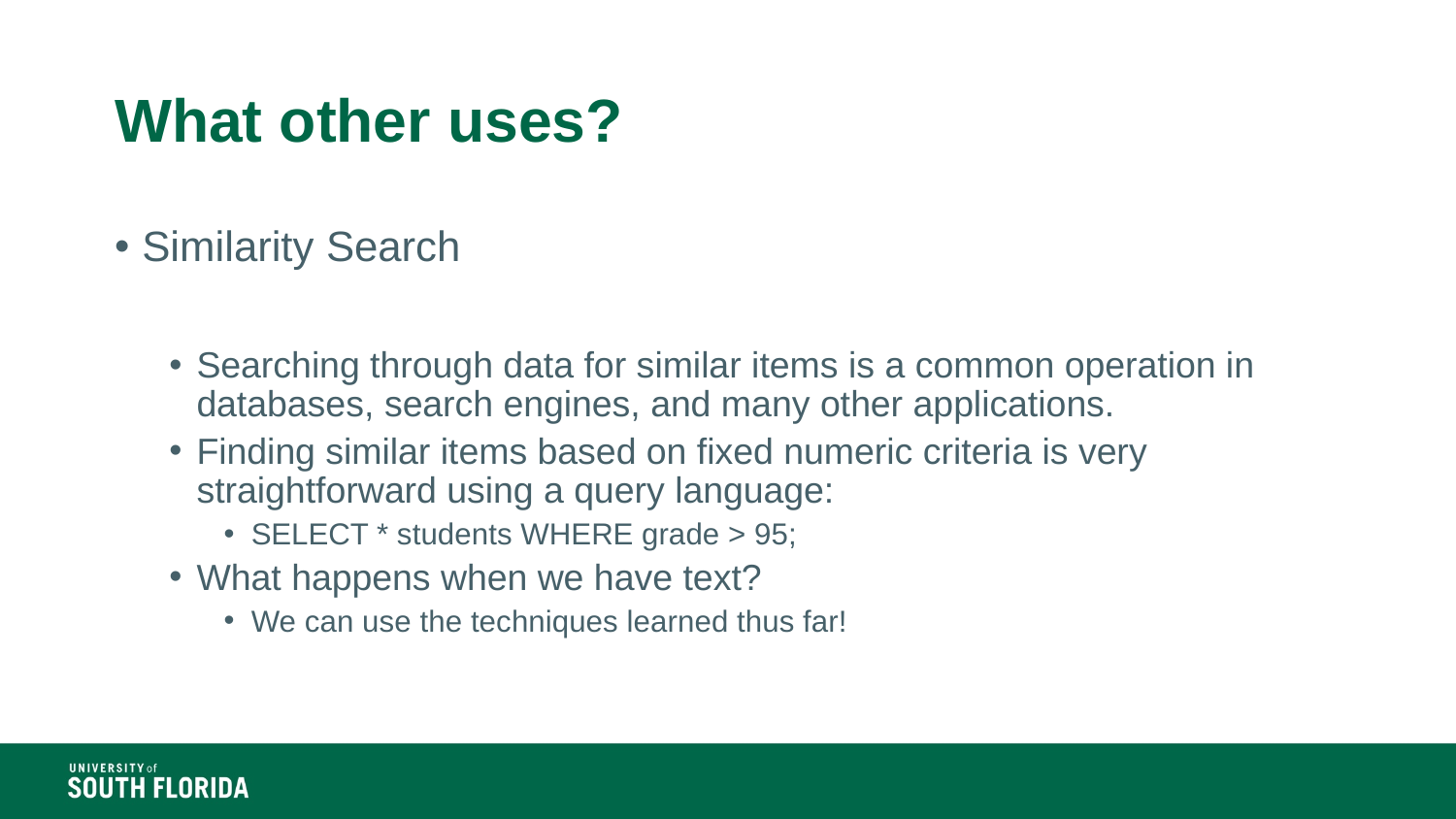

# What other uses?
Similarity Search

Searching through data for similar items is a common operation in databases, search engines, and many other applications.
Finding similar items based on fixed numeric criteria is very straightforward using a query language:
SELECT * students WHERE grade > 95;
What happens when we have text?
We can use the techniques learned thus far!